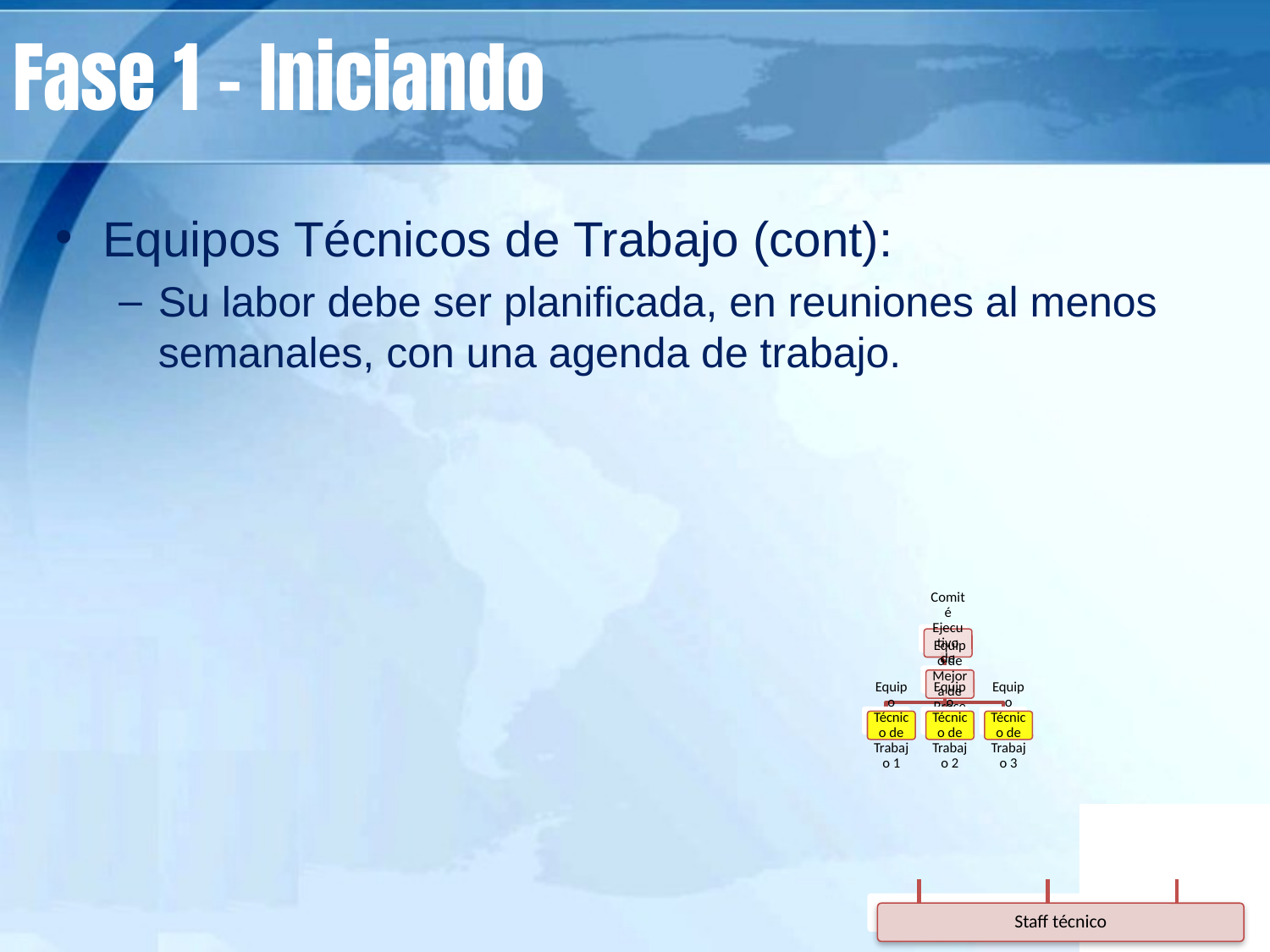

# Fase 1 - Iniciando
Equipos Técnicos de Trabajo (cont):
Su labor debe ser planificada, en reuniones al menos semanales, con una agenda de trabajo.
Comité Ejecutivo de Mejora
Equipo de Mejora de Procesos
Equipo Técnico de Trabajo 1
Equipo Técnico de Trabajo 2
Equipo Técnico de Trabajo 3

Staff técnico